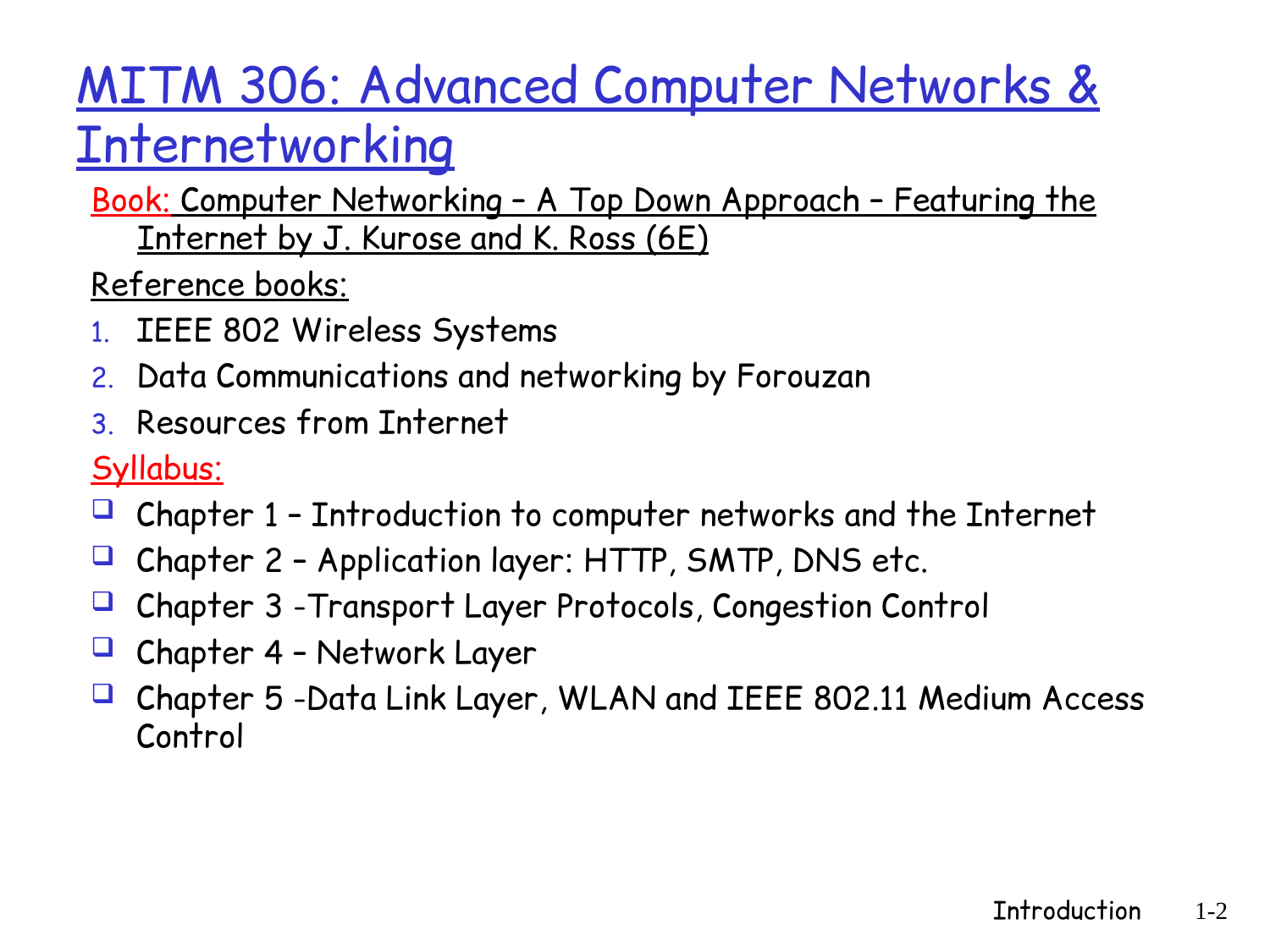

MITM 306: Advanced Computer Networks & Internetworking
Book: Computer Networking – A Top Down Approach – Featuring the Internet by J. Kurose and K. Ross (6E)
Reference books:
IEEE 802 Wireless Systems
Data Communications and networking by Forouzan
Resources from Internet
Syllabus:
Chapter 1 – Introduction to computer networks and the Internet
Chapter 2 – Application layer: HTTP, SMTP, DNS etc.
Chapter 3 -Transport Layer Protocols, Congestion Control
Chapter 4 – Network Layer
Chapter 5 -Data Link Layer, WLAN and IEEE 802.11 Medium Access Control
 Introduction
1-2